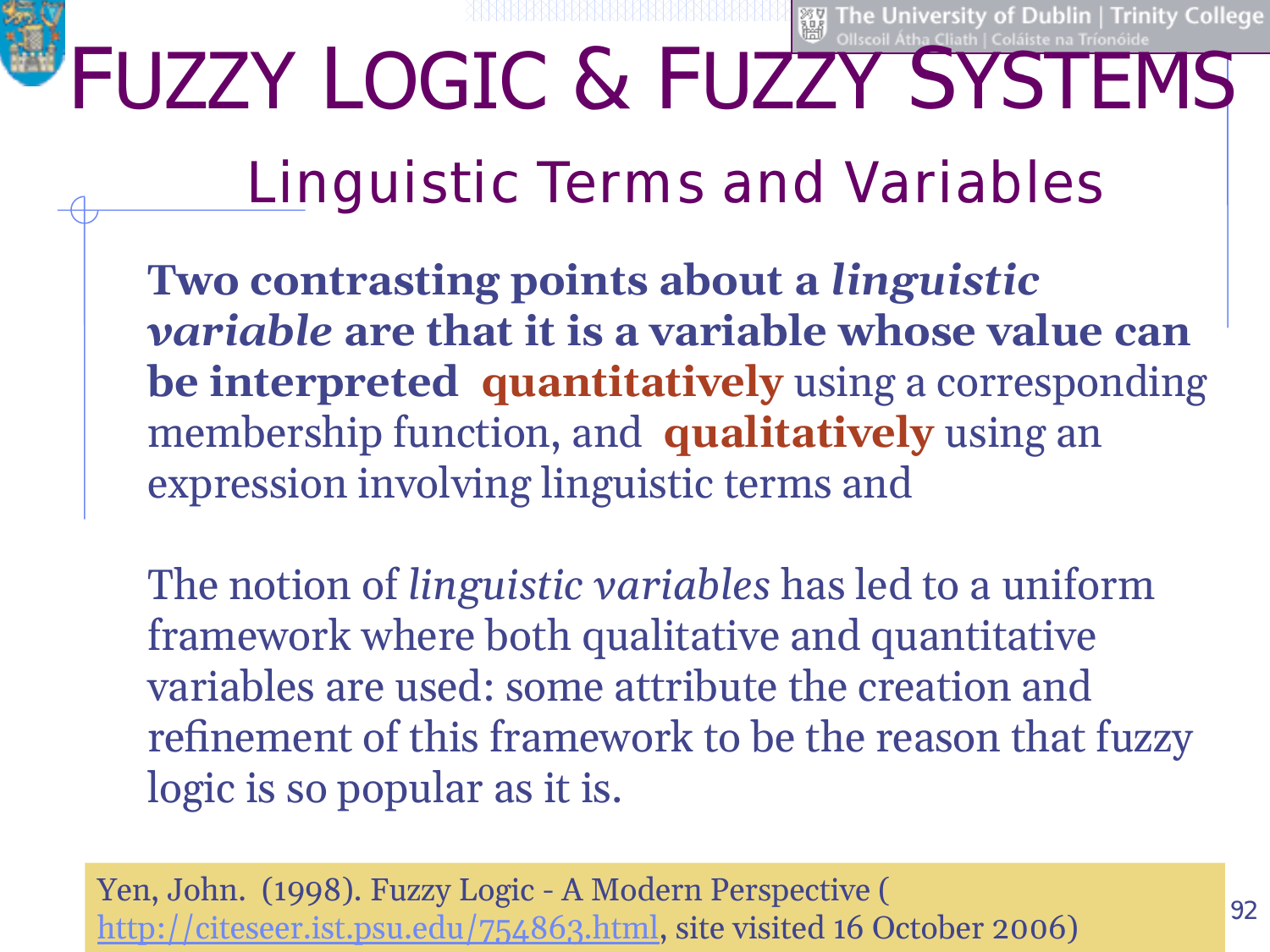

# FUZZY LOGIC & FUZZY SYSTEMS Linguistic Terms and Variables

Two contrasting points about a linguistic variable are that it is a variable whose value can be interpreted  quantitatively using a corresponding membership function, and  qualitatively using an expression involving linguistic terms and

The notion of linguistic variables has led to a uniform framework where both qualitative and quantitative variables are used: some attribute the creation and refinement of this framework to be the reason that fuzzy logic is so popular as it is.

Yen, John.  (1998). Fuzzy Logic - A Modern Perspective (http://citeseer.ist.psu.edu/754863.html, site visited 16 October 2006)
92